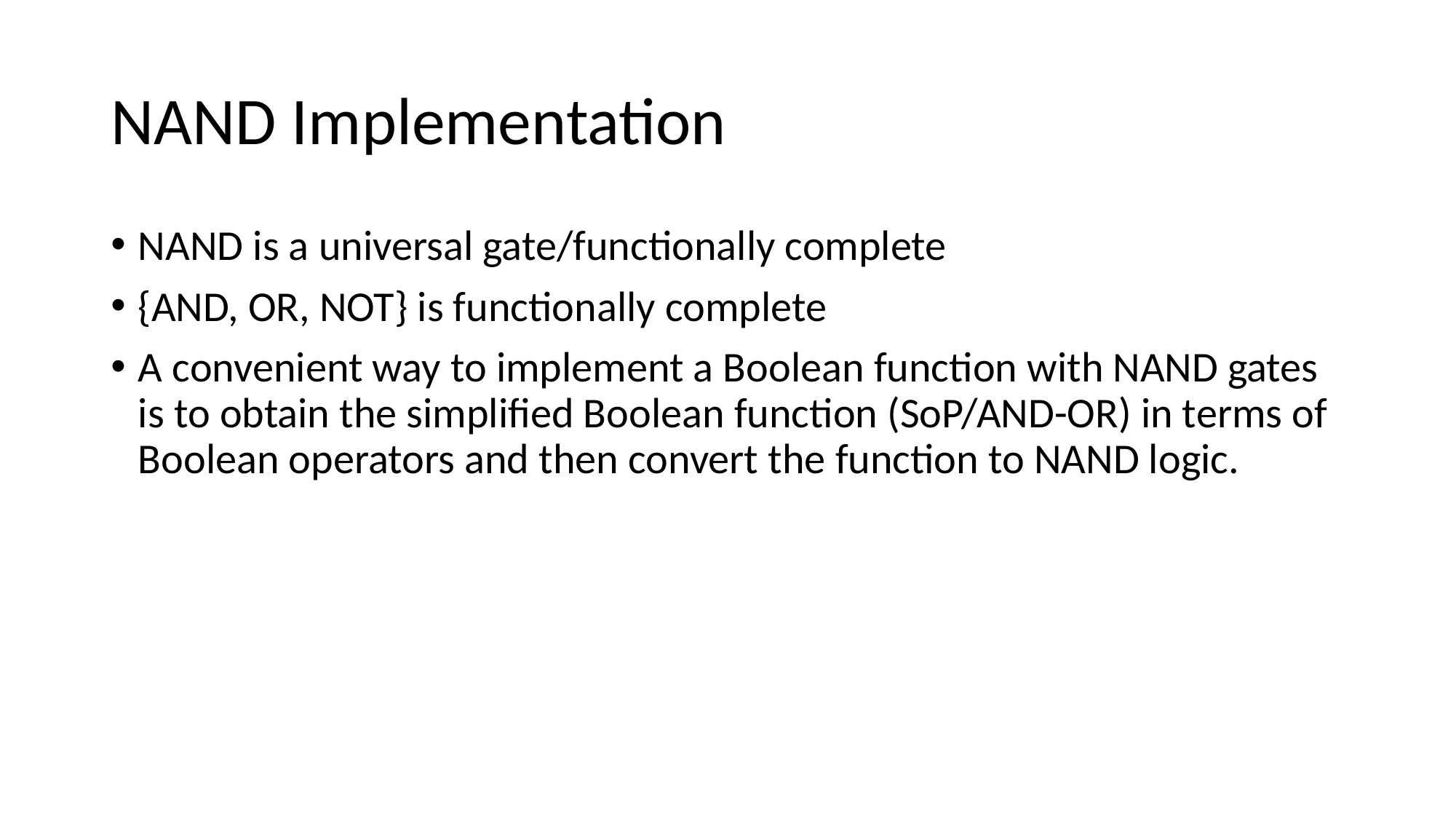

# NAND Implementation
NAND is a universal gate/functionally complete
{AND, OR, NOT} is functionally complete
A convenient way to implement a Boolean function with NAND gates is to obtain the simplified Boolean function (SoP/AND-OR) in terms of Boolean operators and then convert the function to NAND logic.